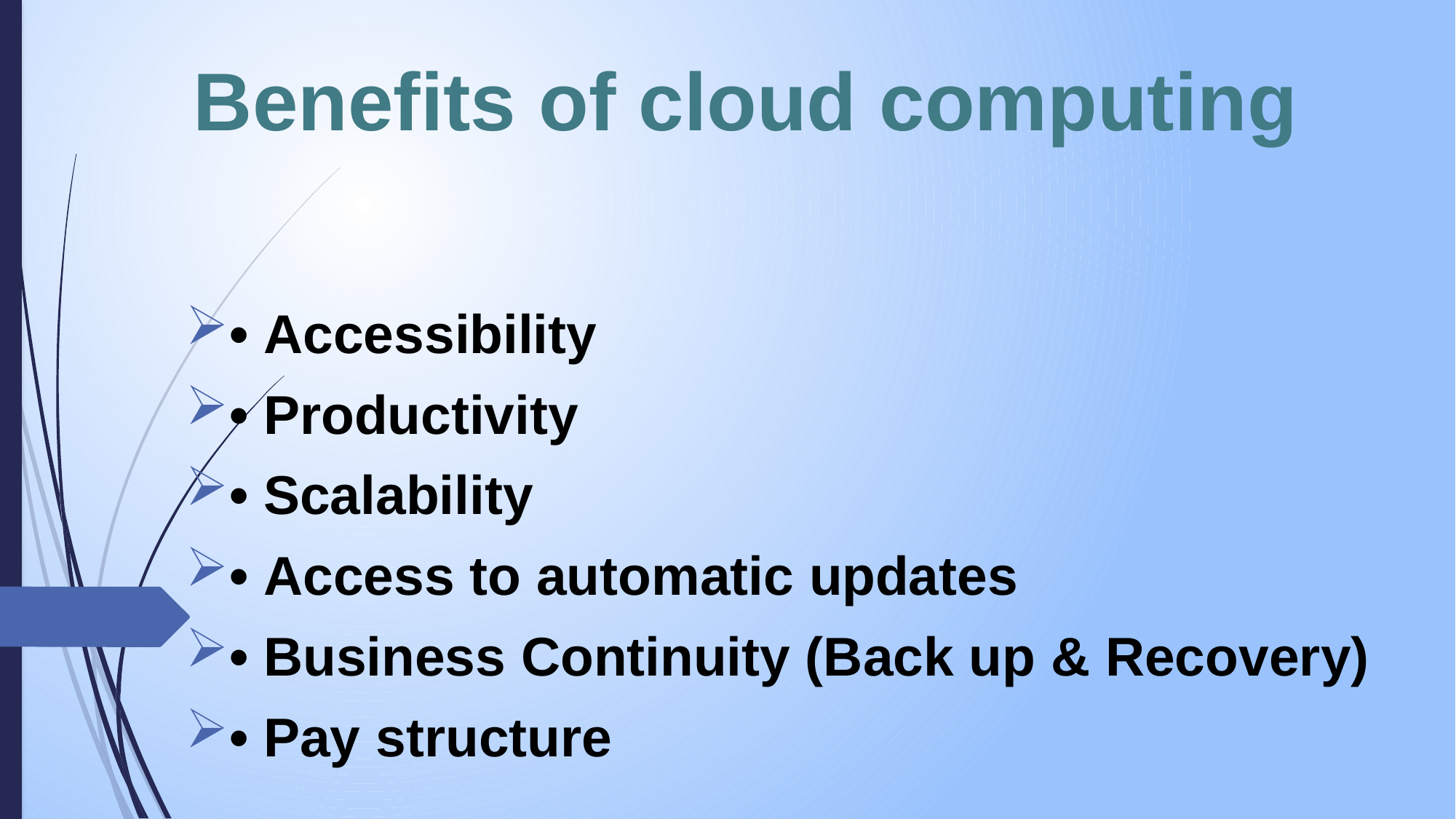

# Benefits of cloud computing

• Accessibility
• Productivity
• Scalability
• Access to automatic updates
• Business Continuity (Back up & Recovery)
• Pay structure